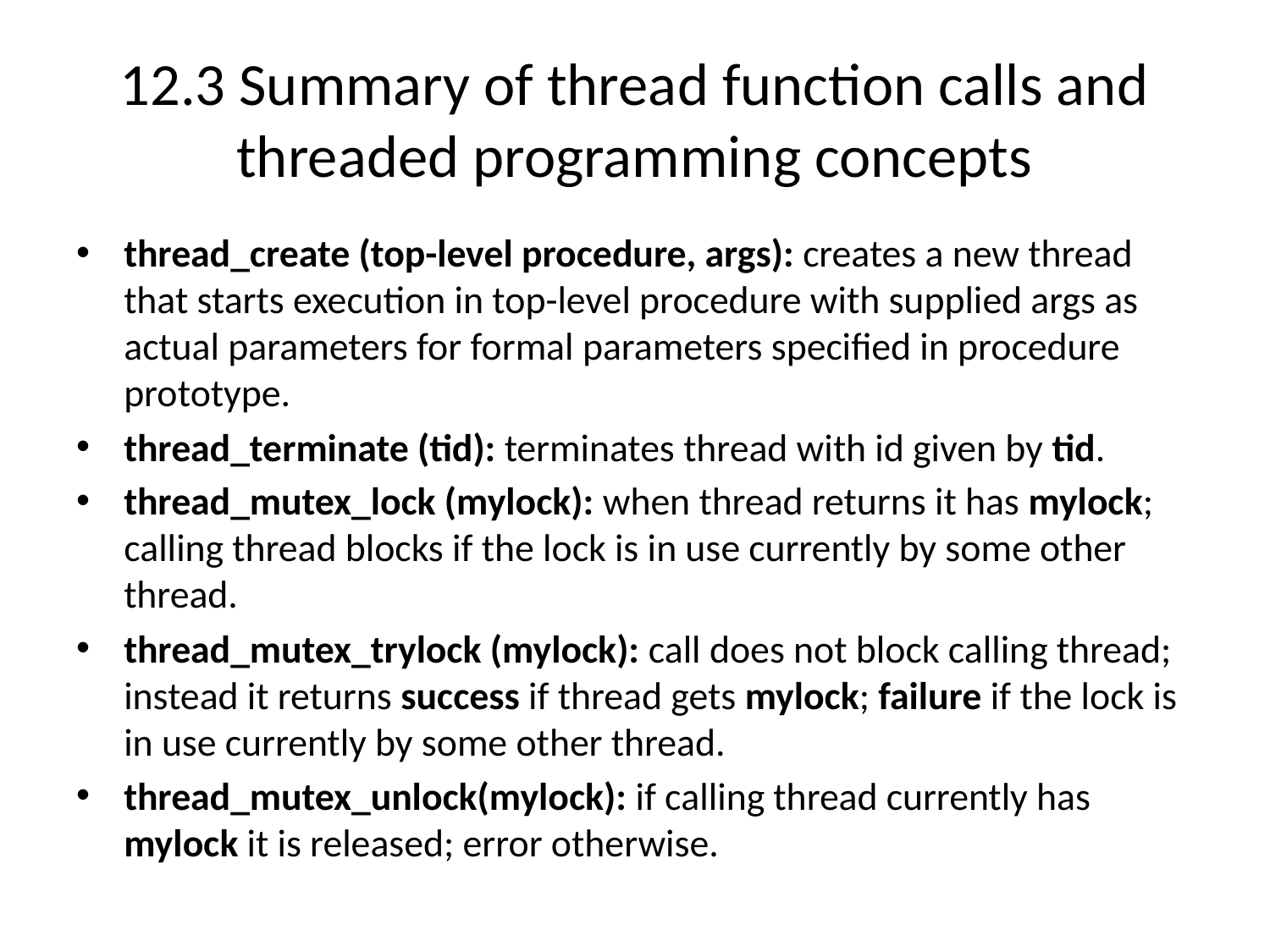

# 12.3 Summary of thread function calls and threaded programming concepts
thread_create (top-level procedure, args): creates a new thread that starts execution in top-level procedure with supplied args as actual parameters for formal parameters specified in procedure prototype.
thread_terminate (tid): terminates thread with id given by tid.
thread_mutex_lock (mylock): when thread returns it has mylock; calling thread blocks if the lock is in use currently by some other thread.
thread_mutex_trylock (mylock): call does not block calling thread; instead it returns success if thread gets mylock; failure if the lock is in use currently by some other thread.
thread_mutex_unlock(mylock): if calling thread currently has mylock it is released; error otherwise.